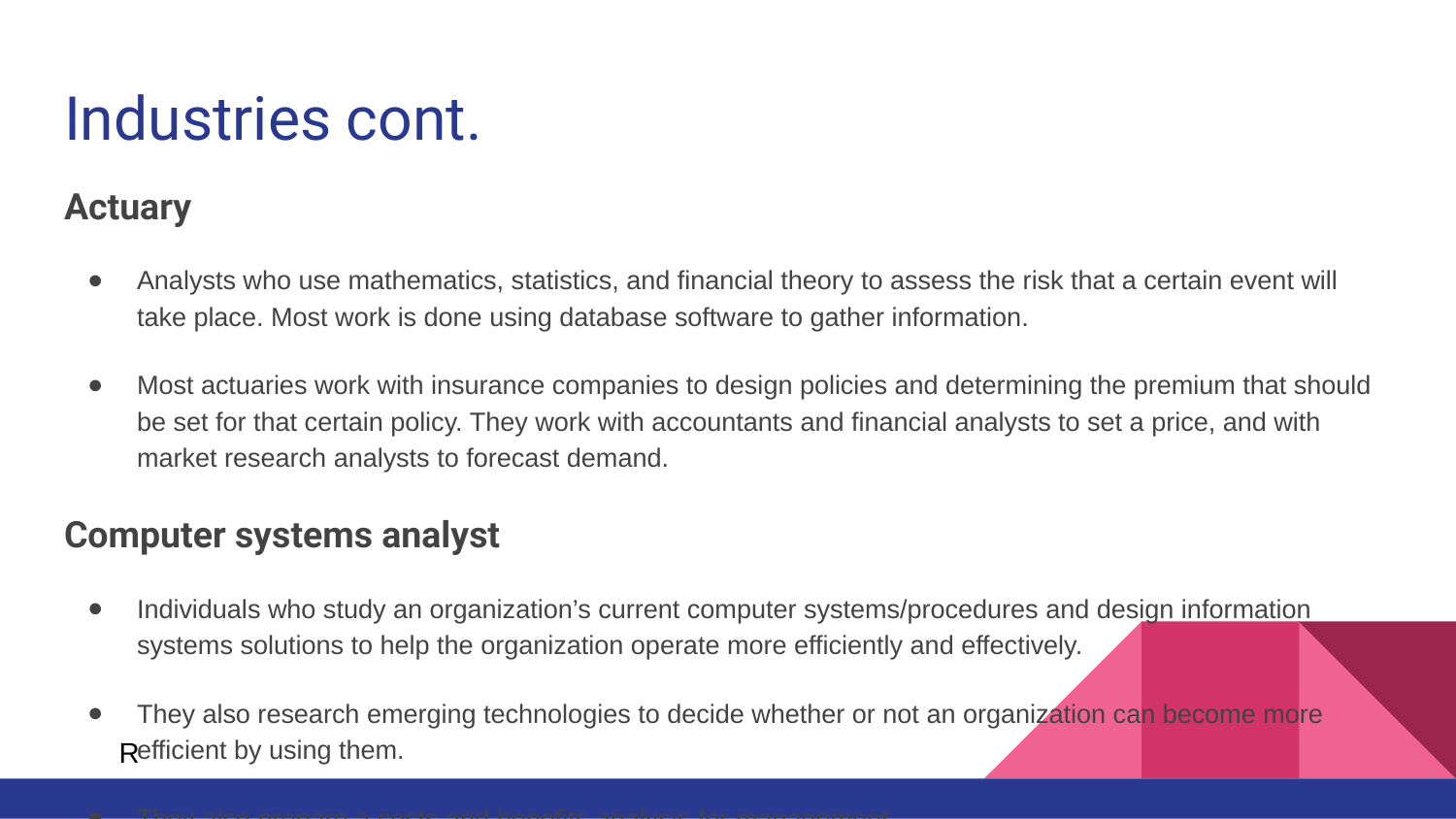

# Industries cont.
Actuary
Analysts who use mathematics, statistics, and financial theory to assess the risk that a certain event will take place. Most work is done using database software to gather information.
Most actuaries work with insurance companies to design policies and determining the premium that should be set for that certain policy. They work with accountants and financial analysts to set a price, and with market research analysts to forecast demand.
Computer systems analyst
Individuals who study an organization’s current computer systems/procedures and design information systems solutions to help the organization operate more efficiently and effectively.
They also research emerging technologies to decide whether or not an organization can become more efficient by using them.
They also prepare a costs and benefits analysis for management.
R